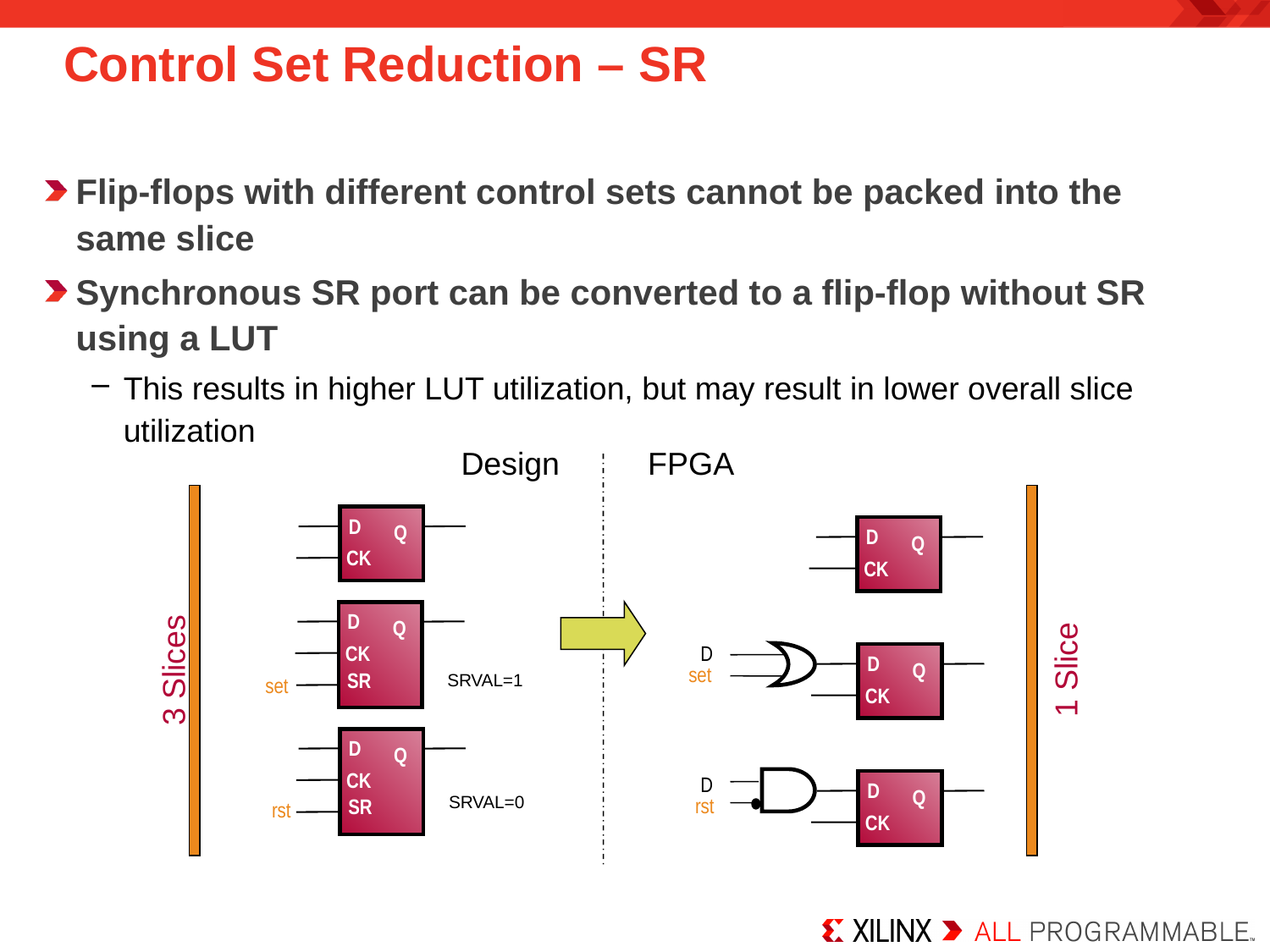

# Control Set Reduction – SR
Flip-flops with different control sets cannot be packed into the same slice
Synchronous SR port can be converted to a flip-flop without SR using a LUT
This results in higher LUT utilization, but may result in lower overall slice utilization
Design
FPGA

D

Q
D

Q

CK
CK

D

Q

CK
D

D

1 Slice
3 Slices
Q

set

SR
SRVAL=1

set

CK

D

Q

CK
D

D

Q

SRVAL=0
rst
SR
rst

CK